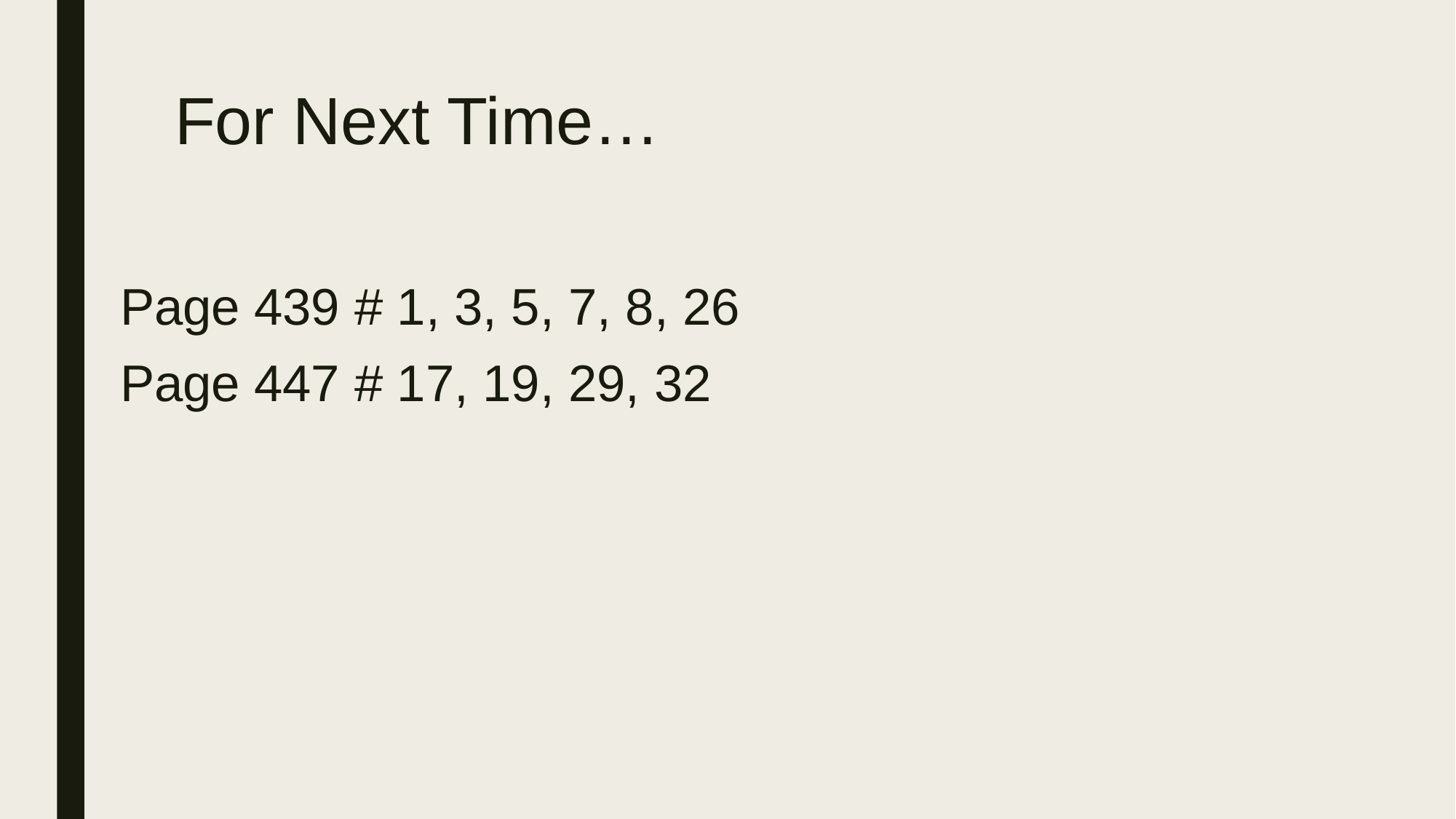

# For Next Time…
Page 439 # 1, 3, 5, 7, 8, 26
Page 447 # 17, 19, 29, 32